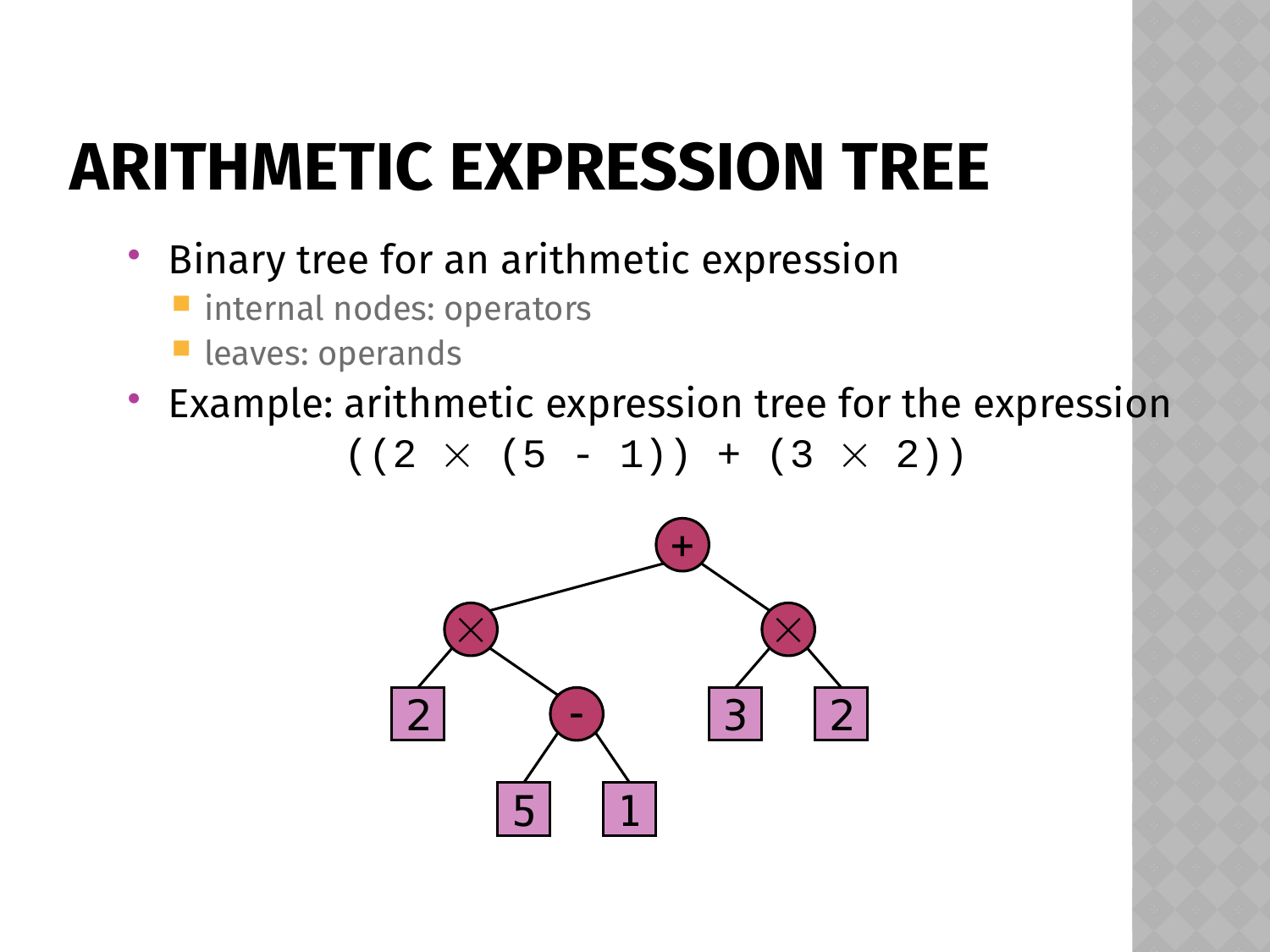

# Arithmetic Expression Tree
Binary tree for an arithmetic expression
internal nodes: operators
leaves: operands
Example: arithmetic expression tree for the expression
((2 × (5 - 1)) + (3 × 2))
+
×
×
2
−
3
2
5
1